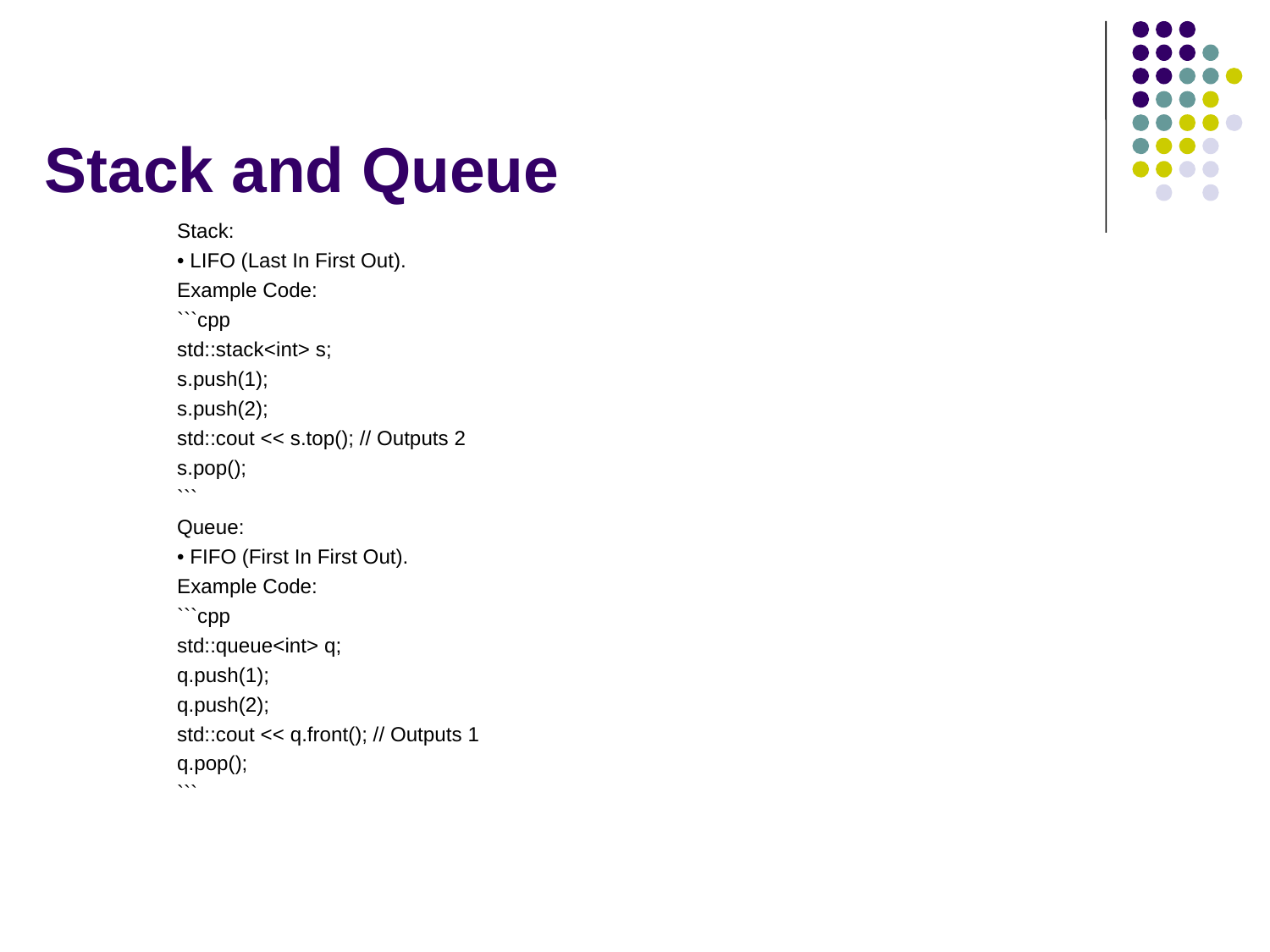

# Stack and Queue
Stack:
• LIFO (Last In First Out).
Example Code:
```cpp
std::stack<int> s;
s.push(1);
s.push(2);
std::cout << s.top(); // Outputs 2
s.pop();
```
Queue:
• FIFO (First In First Out).
Example Code:
```cpp
std::queue<int> q;
q.push(1);
q.push(2);
std::cout << q.front(); // Outputs 1
q.pop();
```